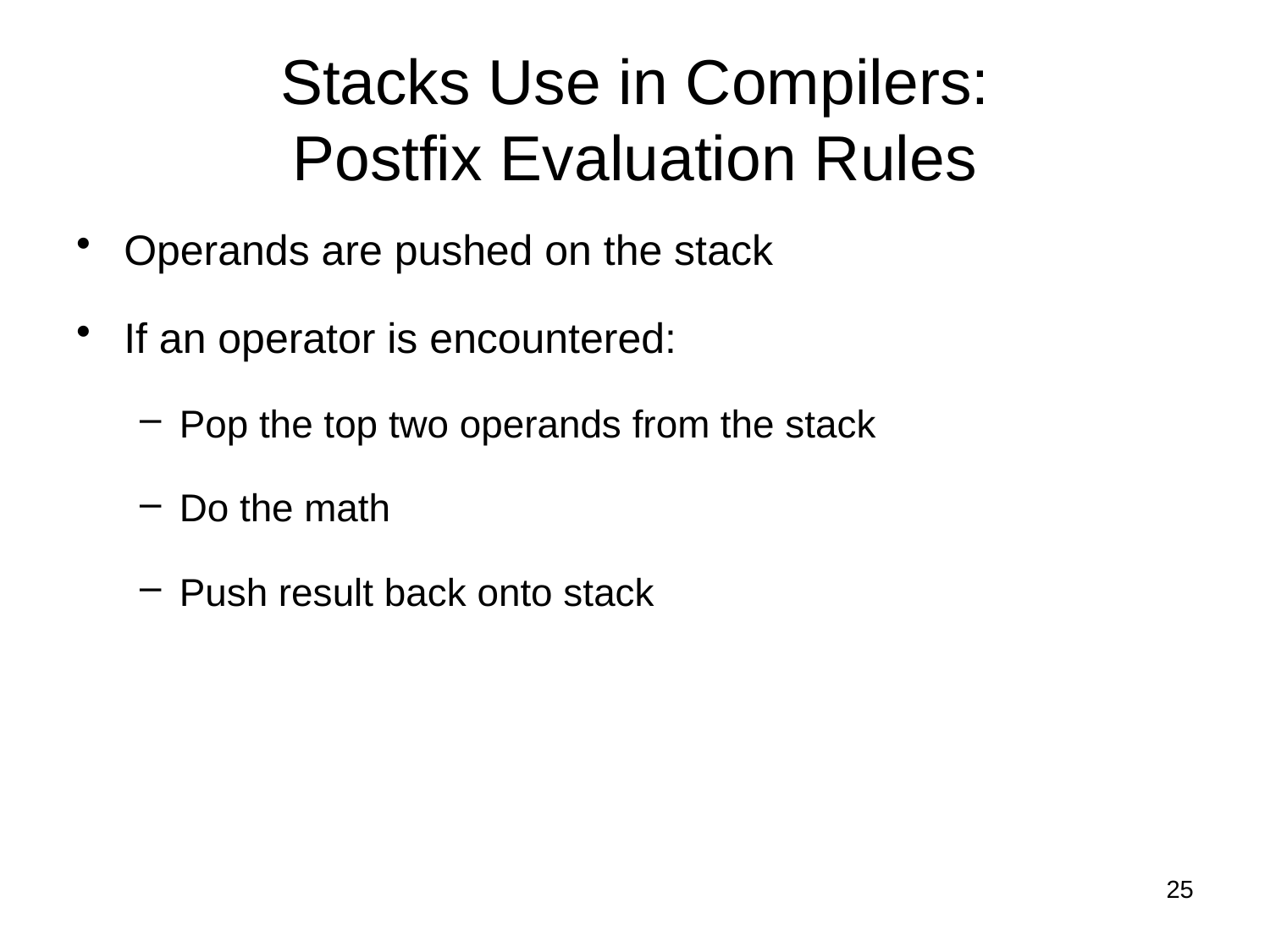

# Stacks Use in Compilers: Postfix Evaluation Rules
Operands are pushed on the stack
If an operator is encountered:
Pop the top two operands from the stack
Do the math
Push result back onto stack
25